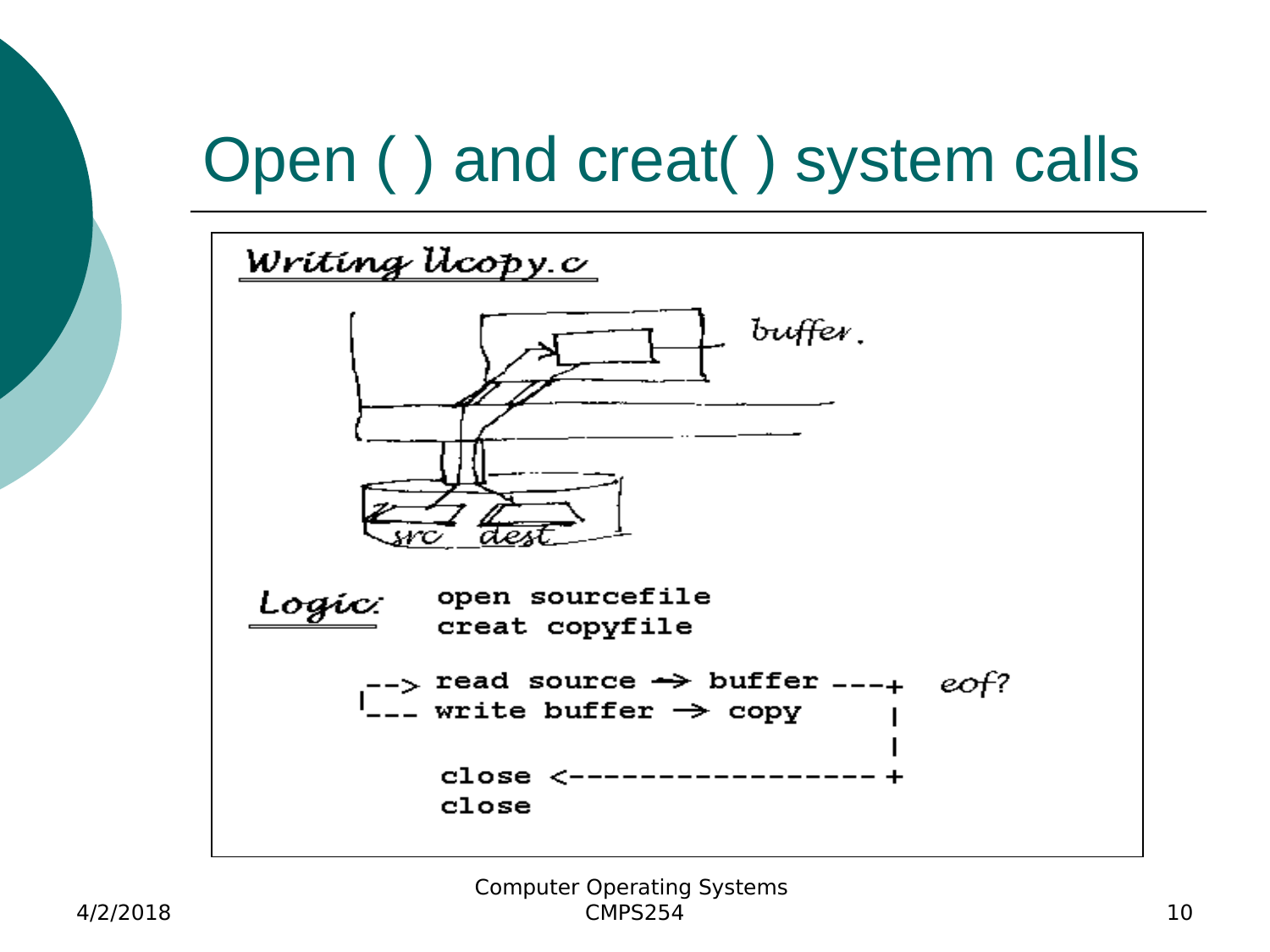

# Open ( ) and creat( ) system calls

4/2/2018
Computer Operating Systems  CMPS254
10